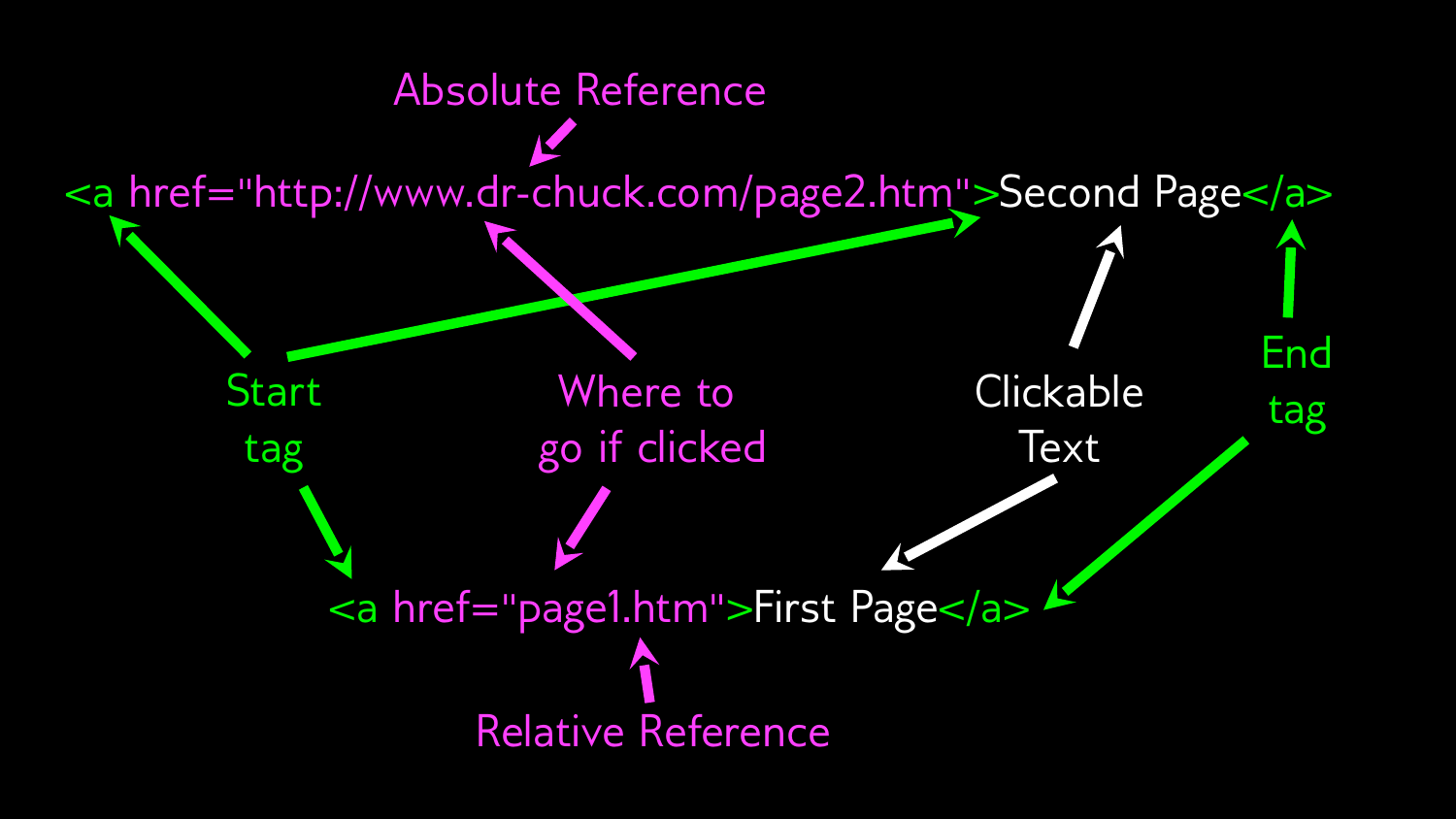

Absolute Reference
<a href="http://www.dr-chuck.com/page2.htm">Second Page</a>
End
tag
Start
tag
Where to
go if clicked
Clickable
Text
<a href="page1.htm">First Page</a>
Relative Reference